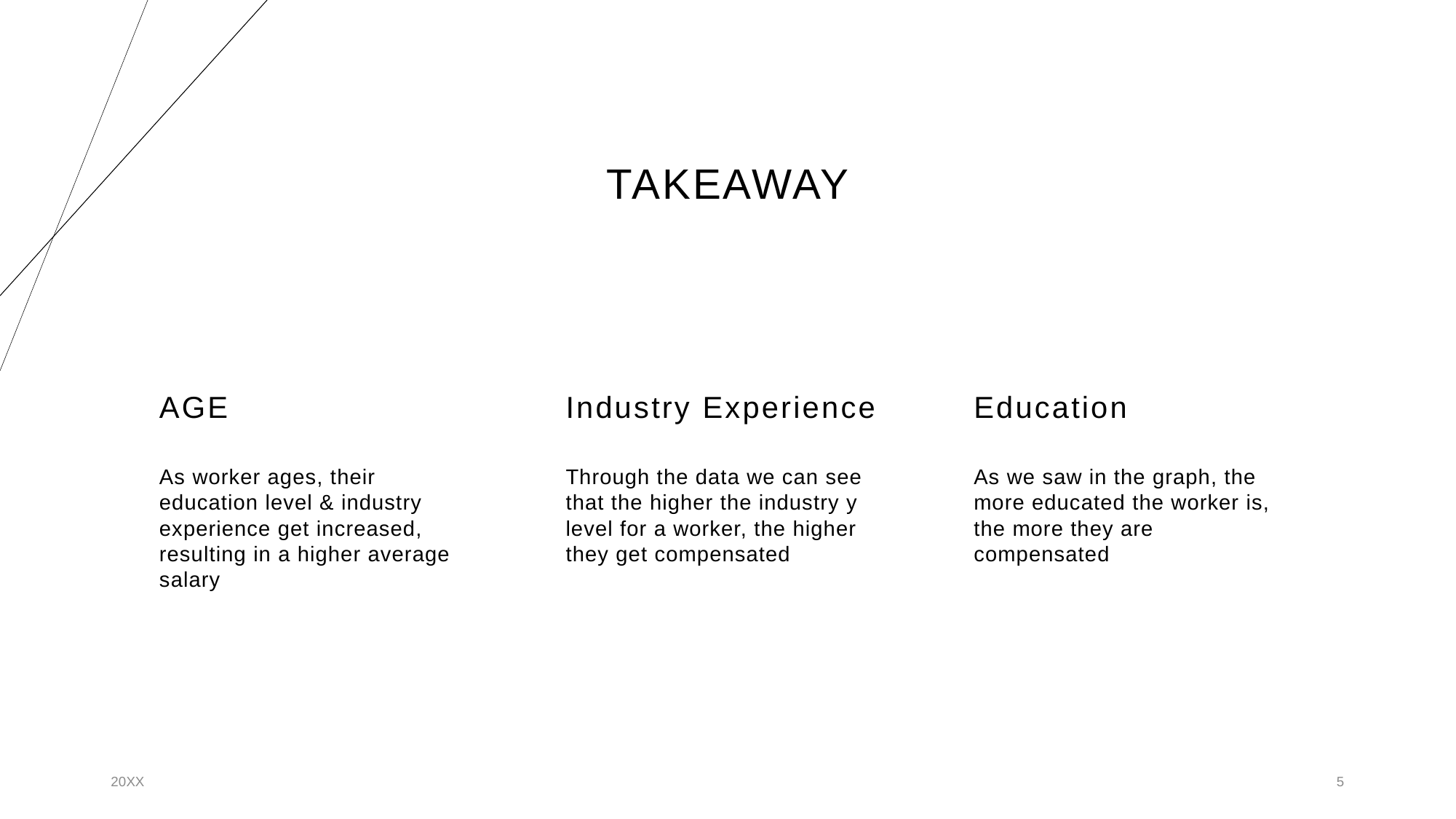

# Takeaway
AGE
Industry Experience
Education
As worker ages, their education level & industry experience get increased, resulting in a higher average salary
Through the data we can see that the higher the industry y level for a worker, the higher they get compensated
As we saw in the graph, the more educated the worker is, the more they are compensated
20XX
5